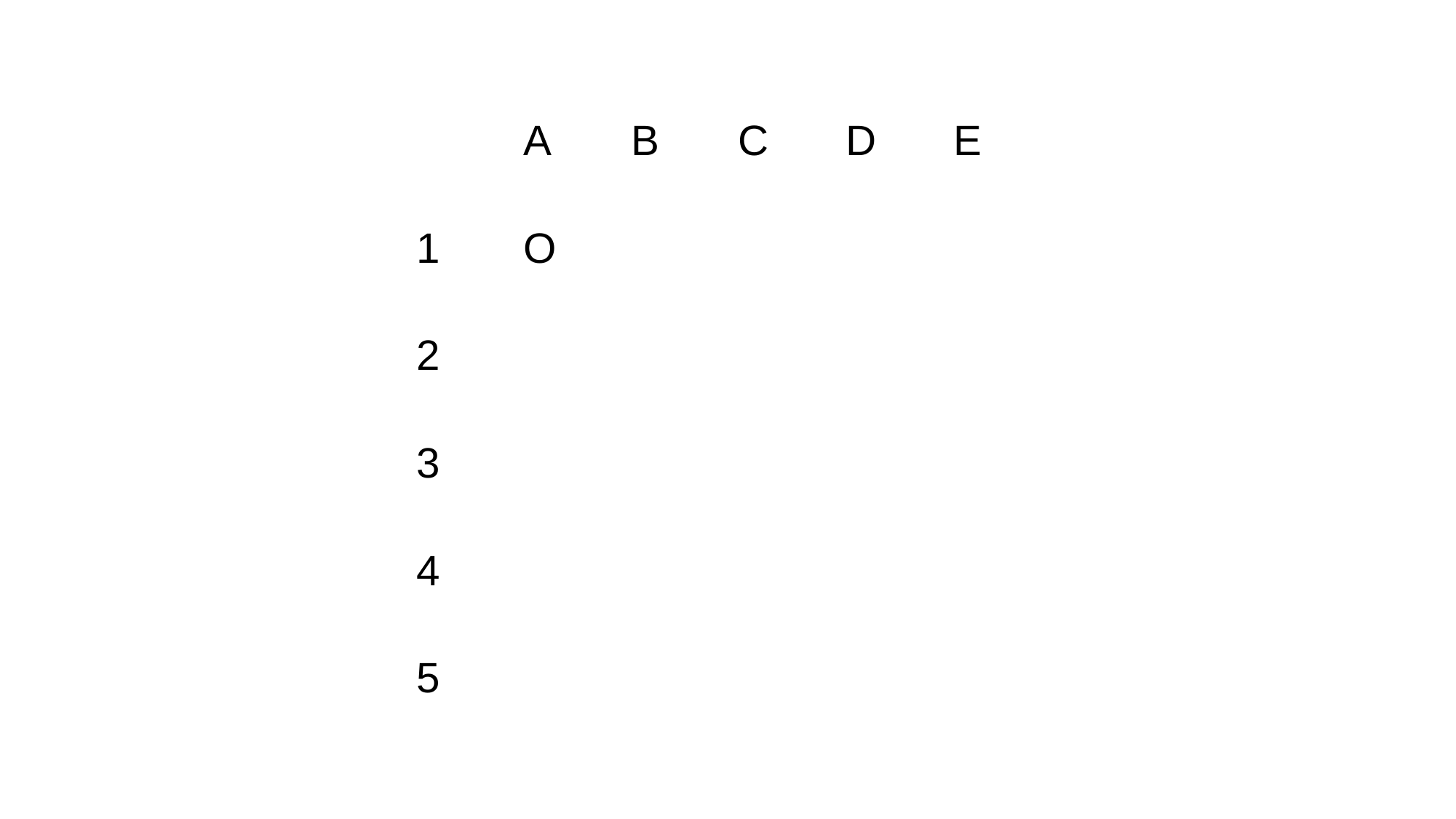

|  | A | B | C | D | E |
| --- | --- | --- | --- | --- | --- |
| 1 | O |  |  |  |  |
| 2 |  |  |  |  |  |
| 3 |  |  |  |  |  |
| 4 |  |  |  |  |  |
| 5 |  |  |  |  |  |